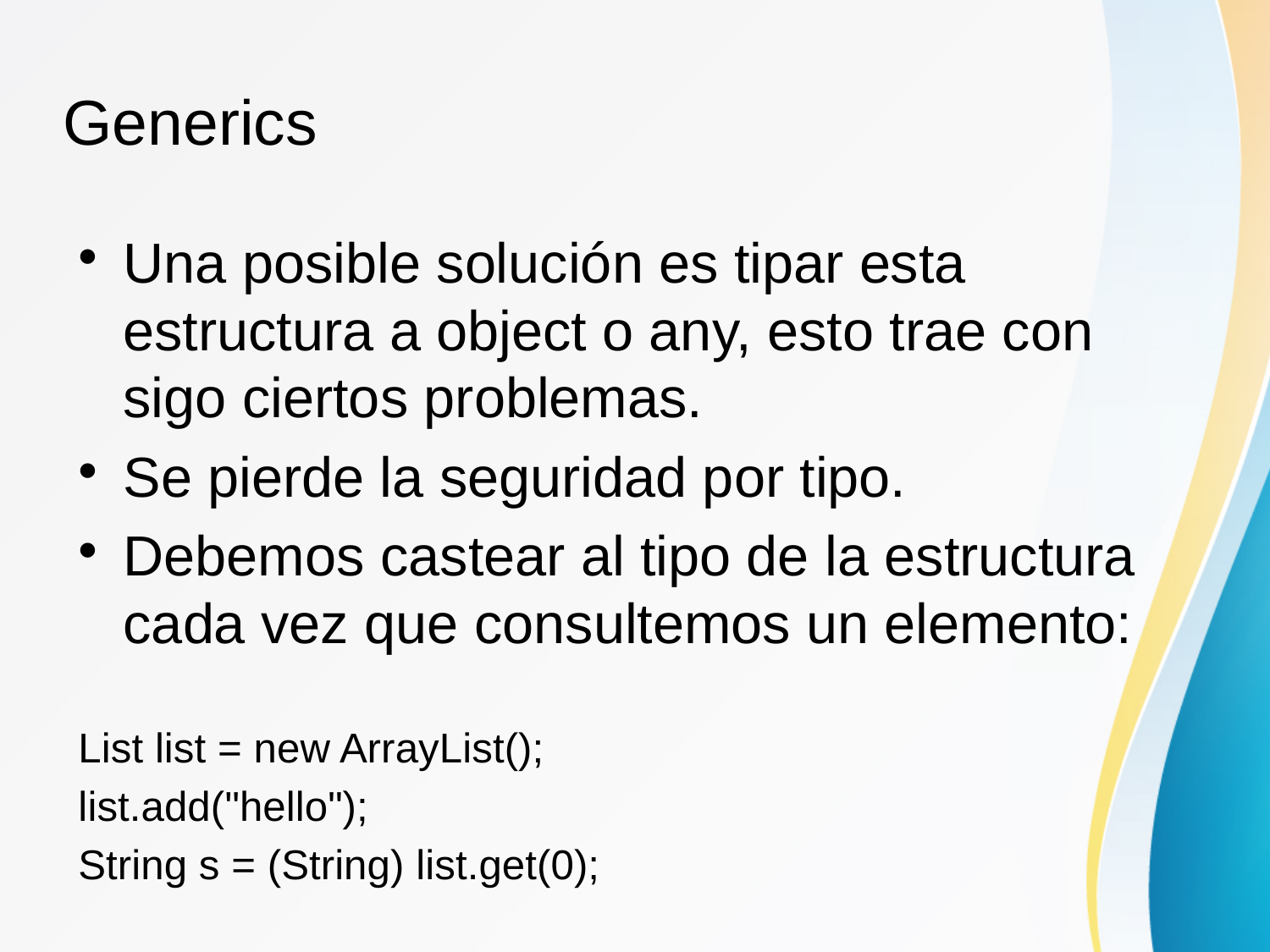

# Generics
Una posible solución es tipar esta estructura a object o any, esto trae con sigo ciertos problemas.
Se pierde la seguridad por tipo.
Debemos castear al tipo de la estructura cada vez que consultemos un elemento:

List list = new ArrayList();
list.add("hello");
String s = (String) list.get(0);